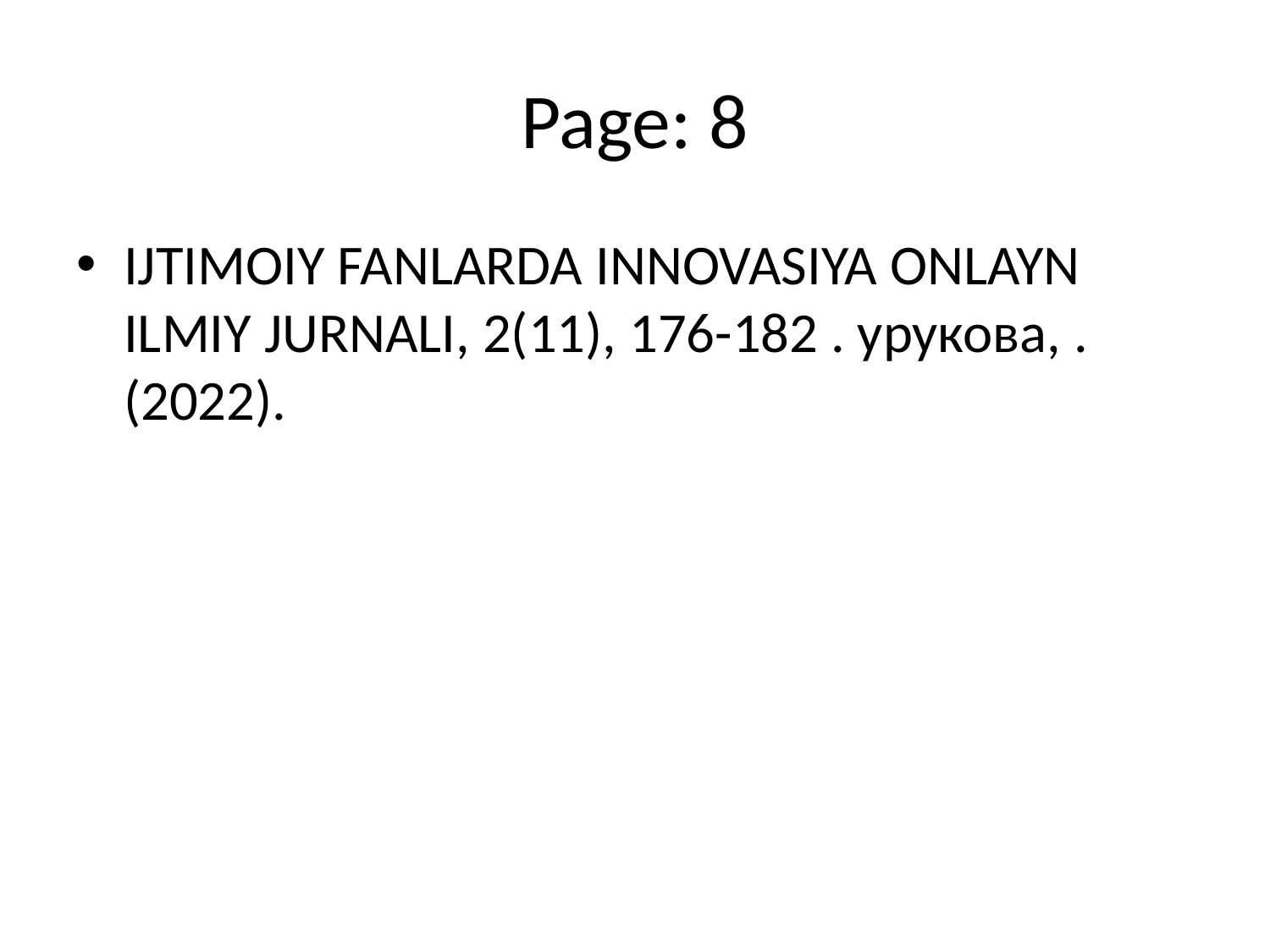

# Page: 8
IJTIMOIY FANLARDA INNOVASIYA ONLAYN ILMIY JURNALI, 2(11), 176-182 . урукова, . (2022).